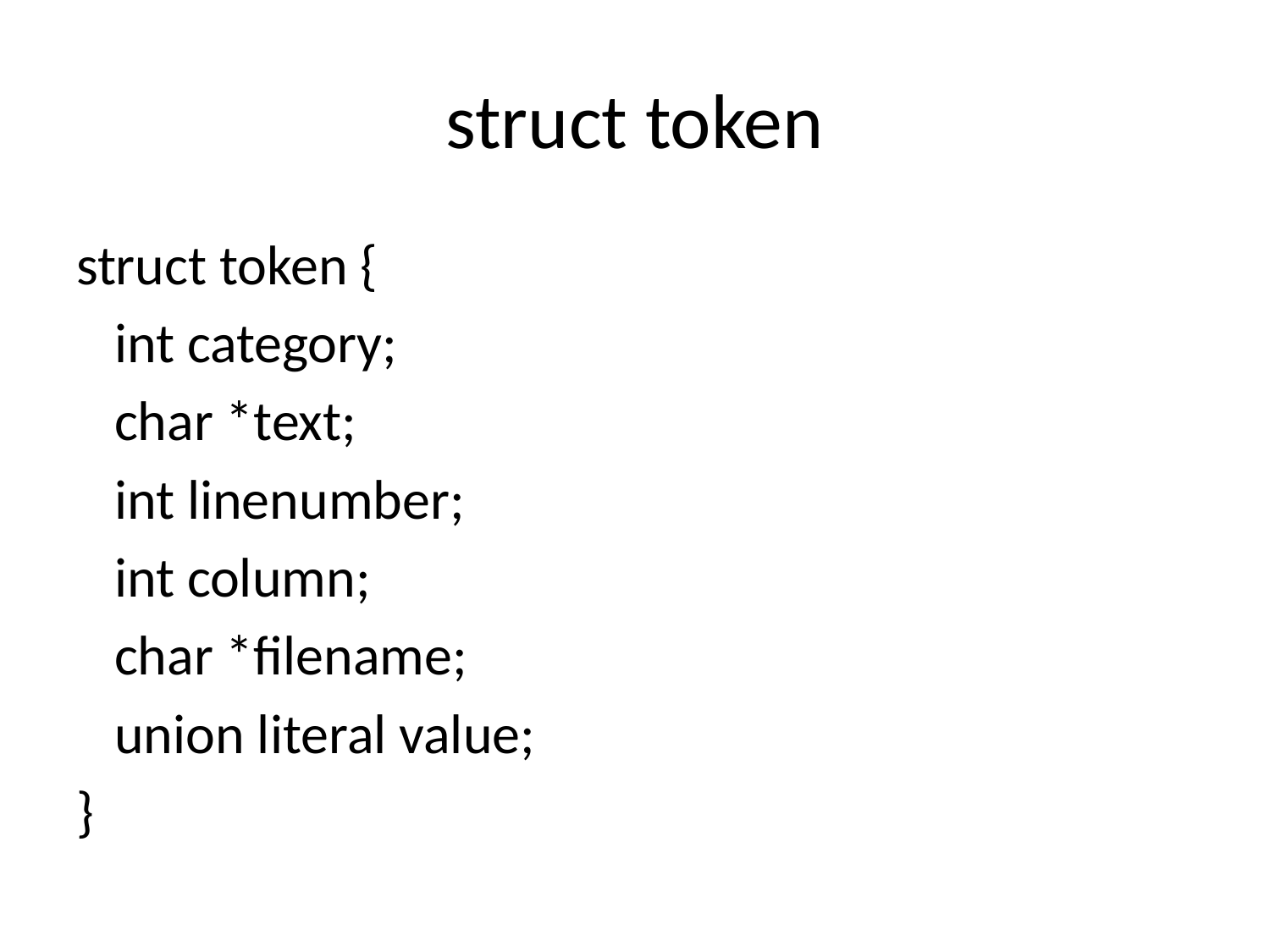

# struct token
struct token {
   int category;
   char *text;
   int linenumber;
   int column;
   char *filename;
   union literal value;
}